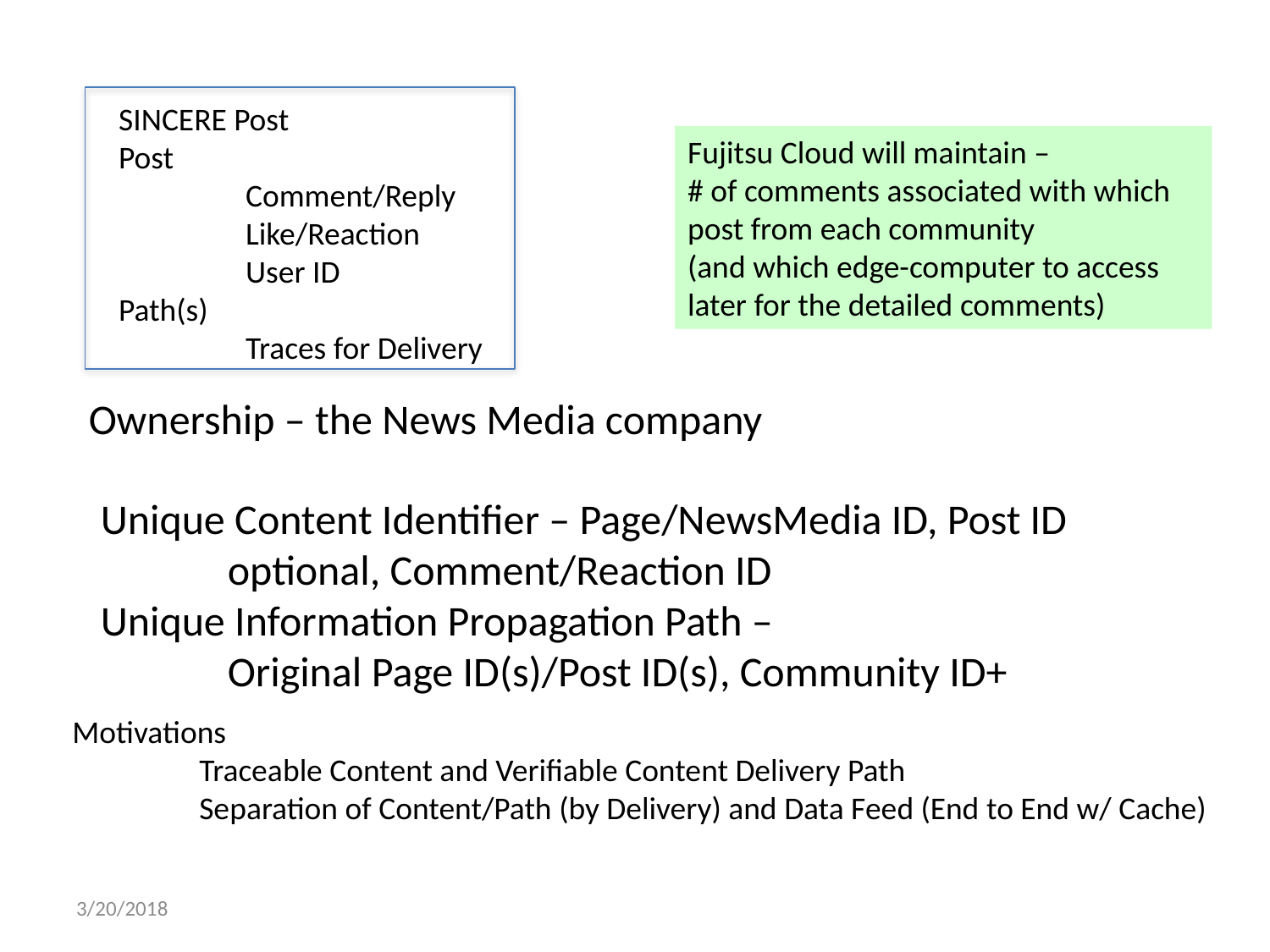

SINCERE Post
Post
	Comment/Reply
	Like/Reaction
	User ID
Path(s)
	Traces for Delivery
Fujitsu Cloud will maintain –
# of comments associated with which post from each community
(and which edge-computer to access later for the detailed comments)
Ownership – the News Media company
Unique Content Identifier – Page/NewsMedia ID, Post ID
	optional, Comment/Reaction ID
Unique Information Propagation Path –
	Original Page ID(s)/Post ID(s), Community ID+
Motivations
	Traceable Content and Verifiable Content Delivery Path
	Separation of Content/Path (by Delivery) and Data Feed (End to End w/ Cache)

3/20/2018